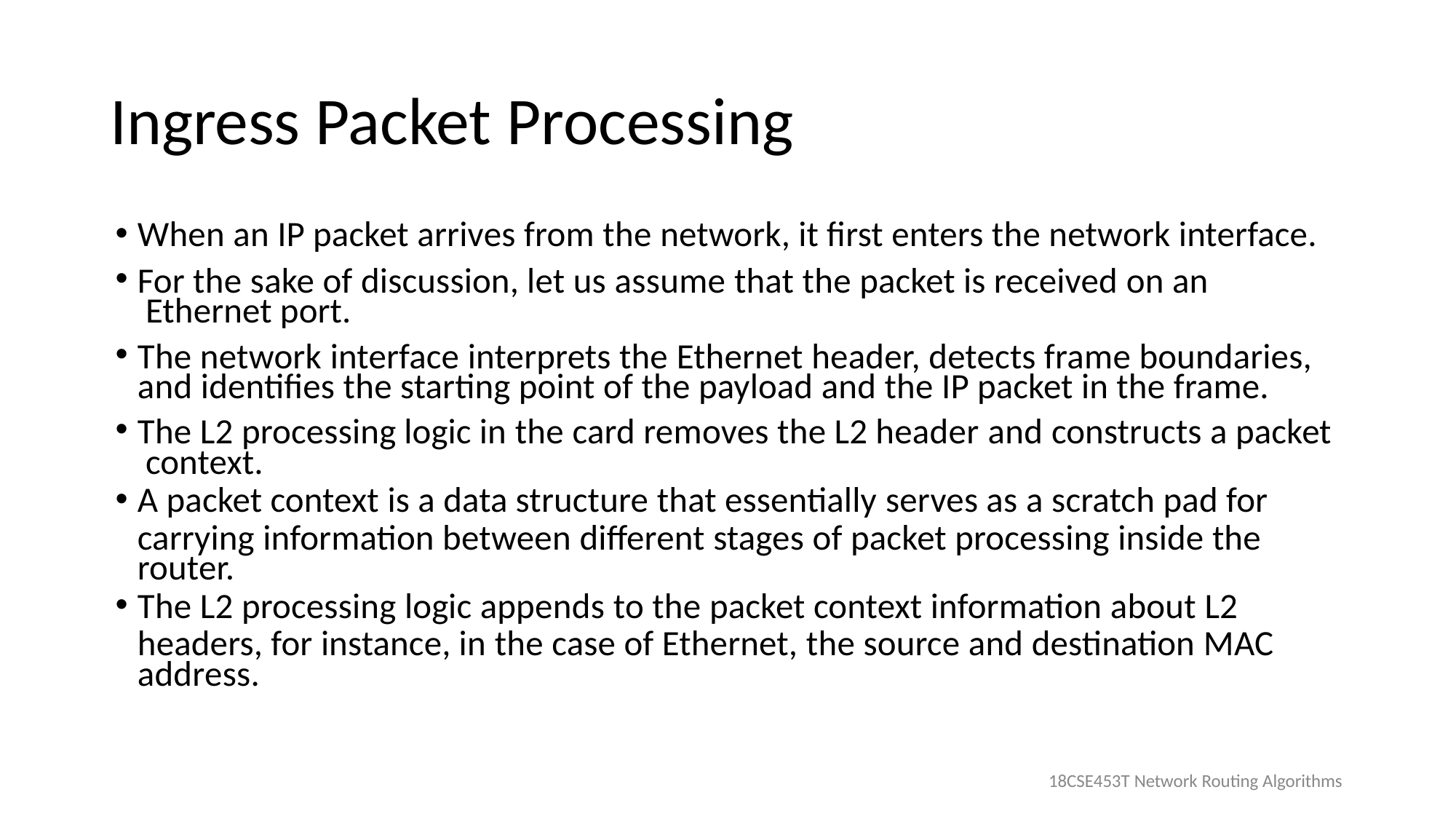

# Ingress Packet Processing
When an IP packet arrives from the network, it first enters the network interface.
For the sake of discussion, let us assume that the packet is received on an  Ethernet port.
The network interface interprets the Ethernet header, detects frame boundaries,  and identifies the starting point of the payload and the IP packet in the frame.
The L2 processing logic in the card removes the L2 header and constructs a packet  context.
A packet context is a data structure that essentially serves as a scratch pad for
carrying information between different stages of packet processing inside the  router.
The L2 processing logic appends to the packet context information about L2
headers, for instance, in the case of Ethernet, the source and destination MAC  address.
18CSE453T Network Routing Algorithms